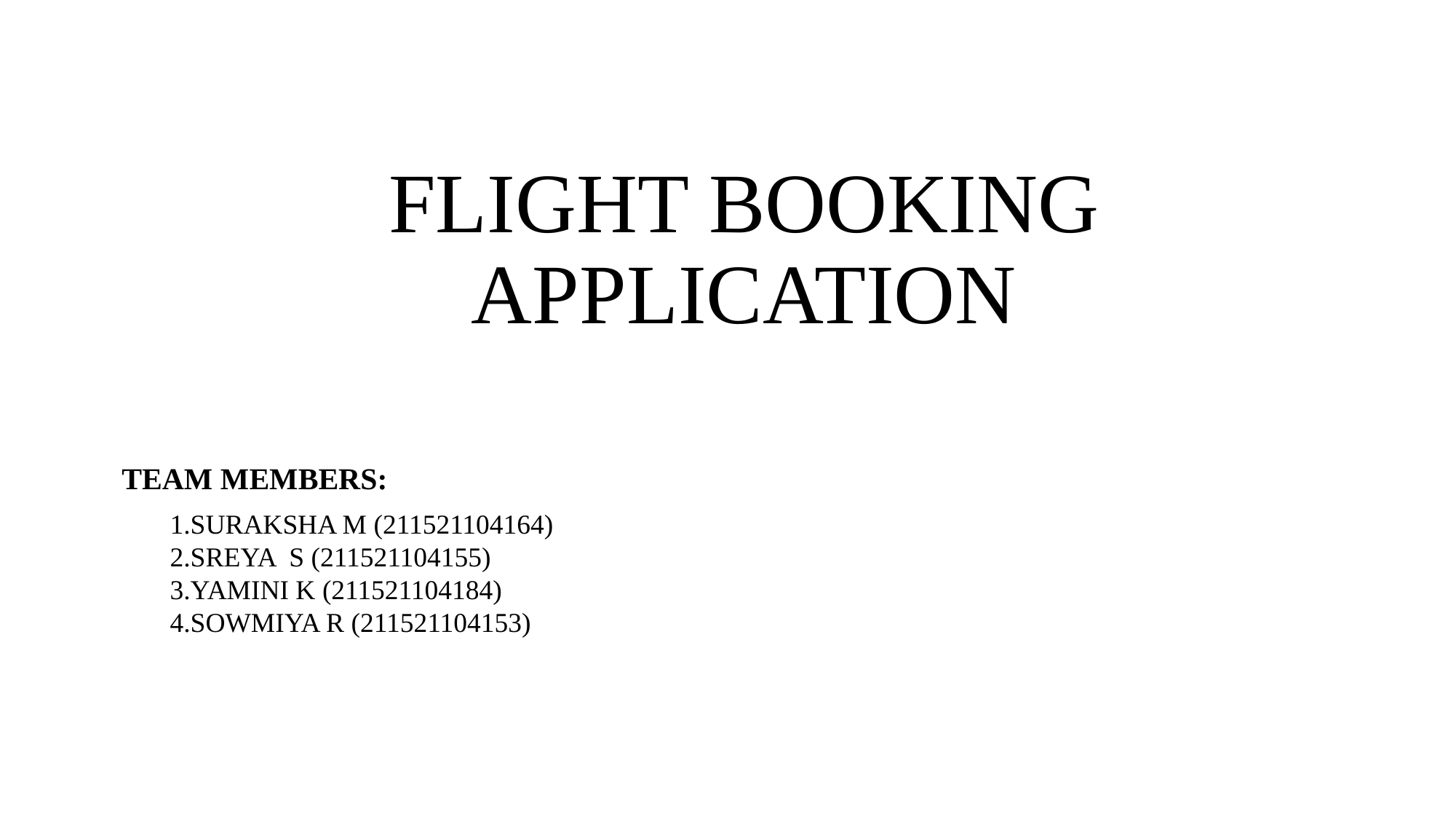

# FLIGHT BOOKING APPLICATION
TEAM MEMBERS:

1.SURAKSHA M (211521104164)
2.SREYA  S (211521104155)
3.YAMINI K (211521104184)
4.SOWMIYA R (211521104153)